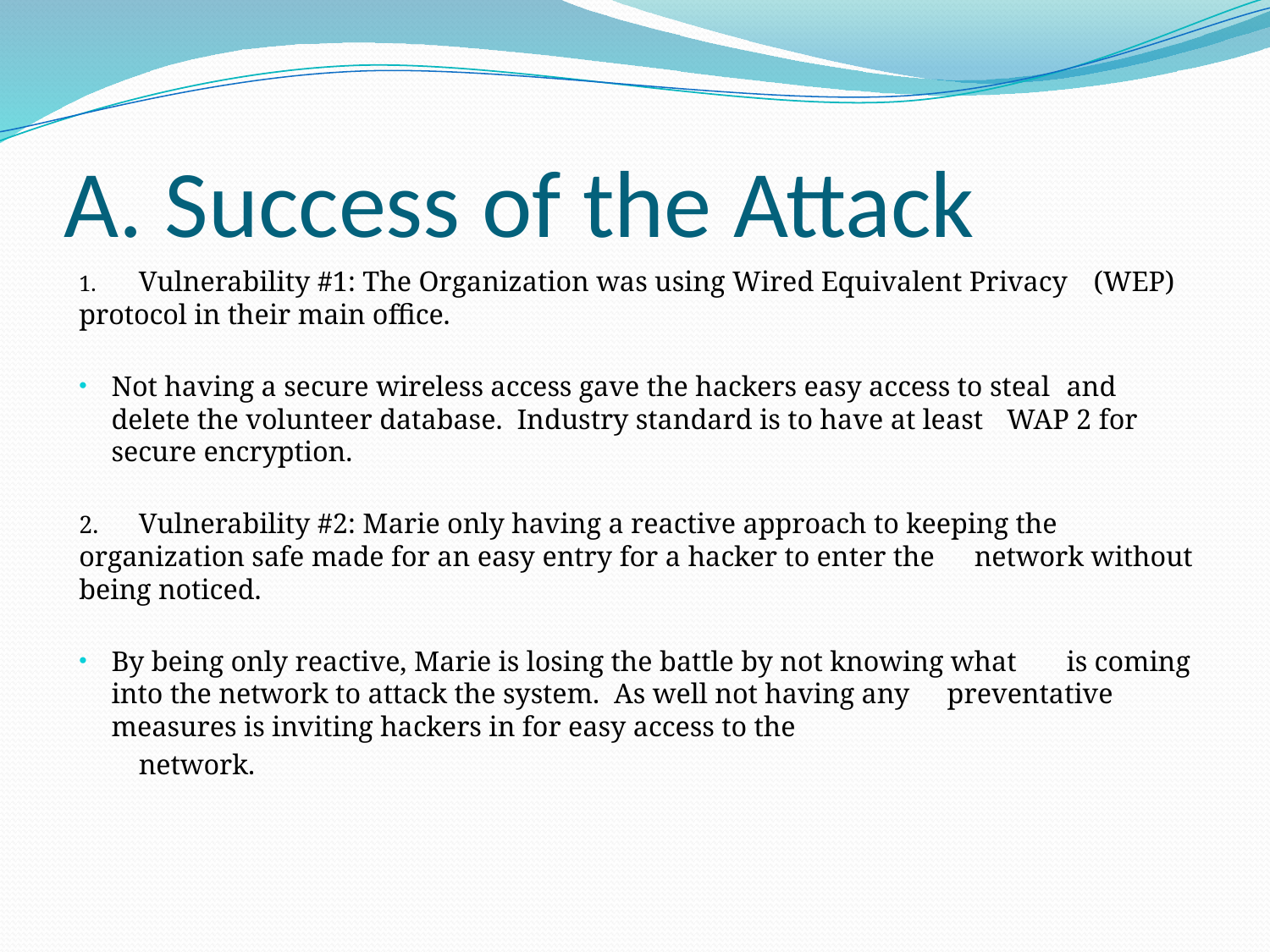

# A. Success of the Attack
1.	Vulnerability #1: The Organization was using Wired Equivalent Privacy 	(WEP) protocol in their main office.

	Not having a secure wireless access gave the hackers easy access to steal 	and delete the volunteer database.  Industry standard is to have at least 	WAP 2 for secure encryption.

2.	Vulnerability #2: Marie only having a reactive approach to keeping the 	 organization safe made for an easy entry for a hacker to enter the 	network without being noticed.

	By being only reactive, Marie is losing the battle by not knowing what 	is coming into the network to attack the system.  As well not having any 	preventative measures is inviting hackers in for easy access to the
	network.